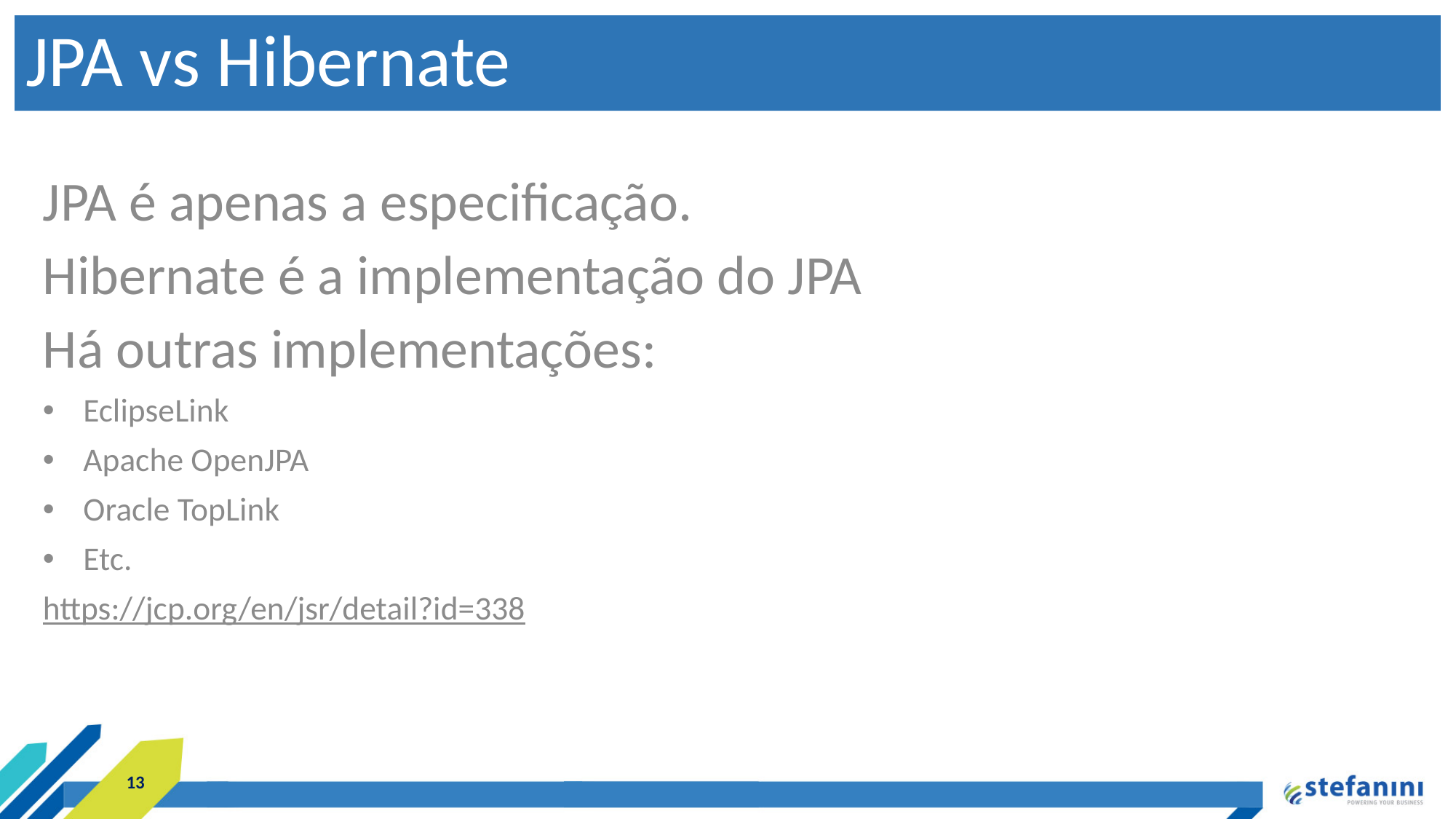

JPA vs Hibernate
JPA é apenas a especificação.
Hibernate é a implementação do JPA
Há outras implementações:
EclipseLink
Apache OpenJPA
Oracle TopLink
Etc.
https://jcp.org/en/jsr/detail?id=338
13